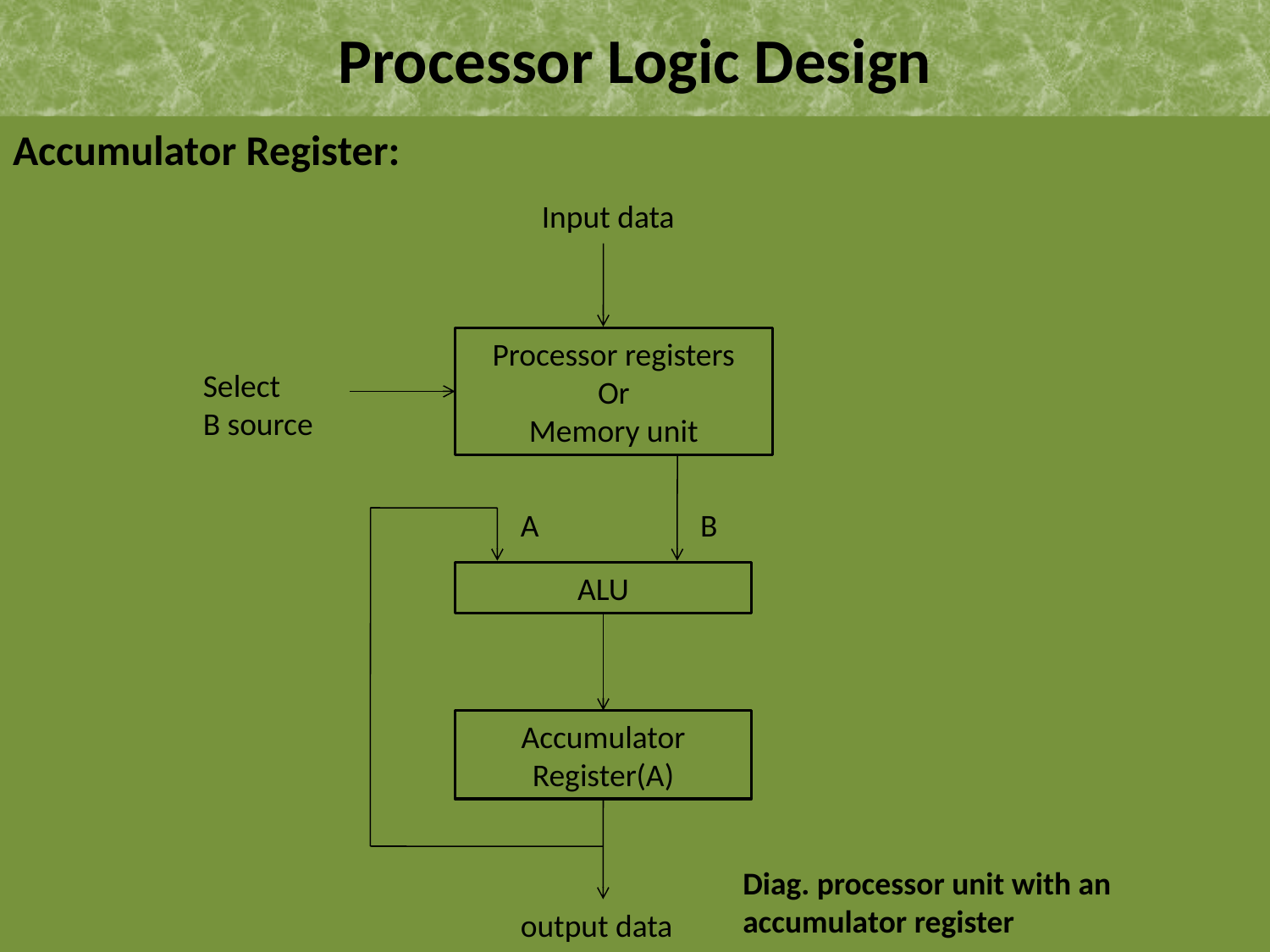

# Processor Logic Design
Accumulator Register:
Input data
Processor registers
Or
Memory unit
Processor registers
Or
Memory unit
Select
B source
A
B
ALU
Accumulator
Register(A)
Diag. processor unit with an   accumulator register
output data